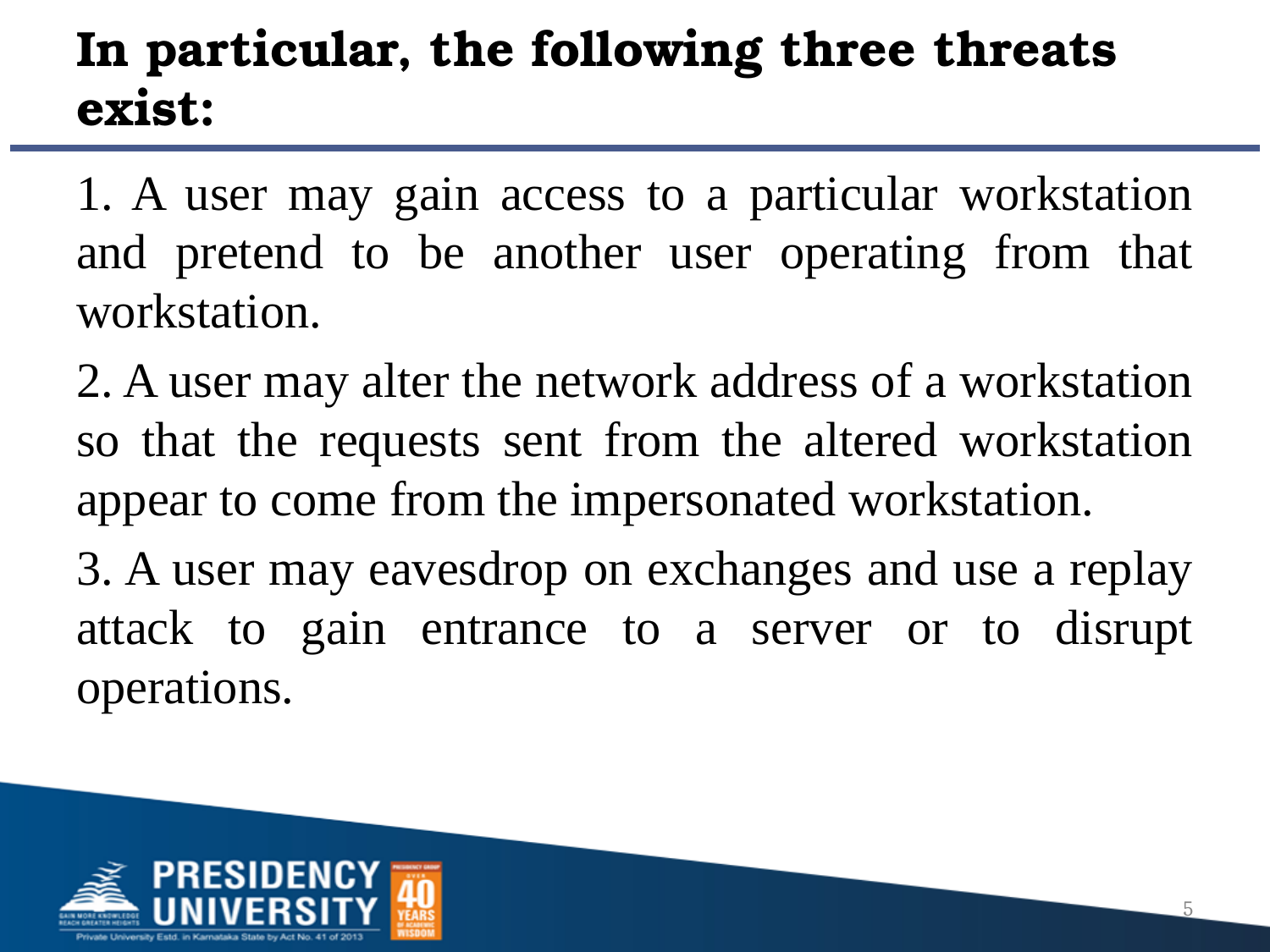

# In particular, the following three threats exist:
1. A user may gain access to a particular workstation and pretend to be another user operating from that workstation.
2. A user may alter the network address of a workstation so that the requests sent from the altered workstation appear to come from the impersonated workstation.
3. A user may eavesdrop on exchanges and use a replay attack to gain entrance to a server or to disrupt operations.
5